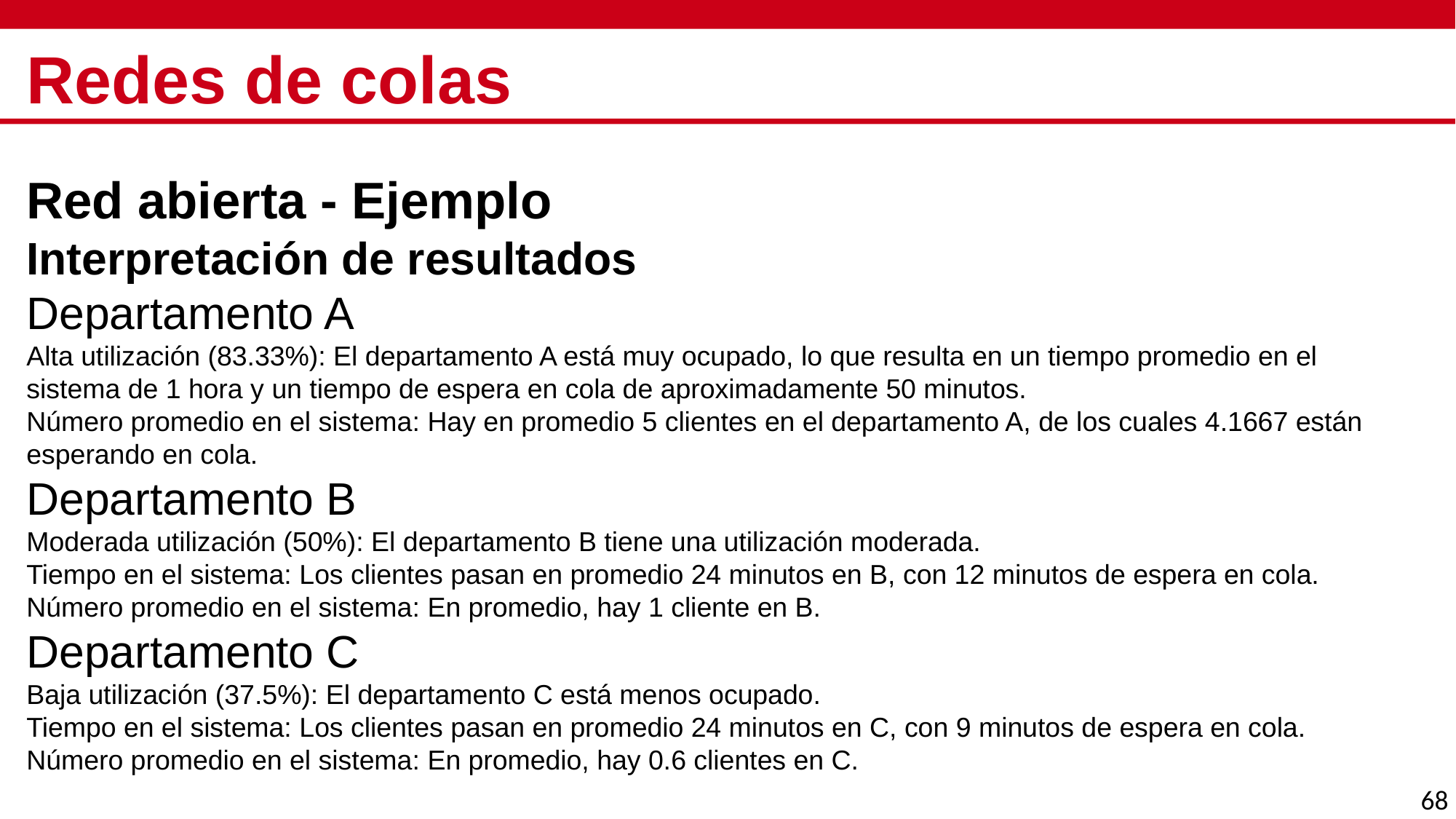

# Redes de colas
Red abierta - Ejemplo
Interpretación de resultados
Departamento A
Alta utilización (83.33%): El departamento A está muy ocupado, lo que resulta en un tiempo promedio en el sistema de 1 hora y un tiempo de espera en cola de aproximadamente 50 minutos.
Número promedio en el sistema: Hay en promedio 5 clientes en el departamento A, de los cuales 4.1667 están esperando en cola.
Departamento B
Moderada utilización (50%): El departamento B tiene una utilización moderada.
Tiempo en el sistema: Los clientes pasan en promedio 24 minutos en B, con 12 minutos de espera en cola.
Número promedio en el sistema: En promedio, hay 1 cliente en B.
Departamento C
Baja utilización (37.5%): El departamento C está menos ocupado.
Tiempo en el sistema: Los clientes pasan en promedio 24 minutos en C, con 9 minutos de espera en cola.
Número promedio en el sistema: En promedio, hay 0.6 clientes en C.
68